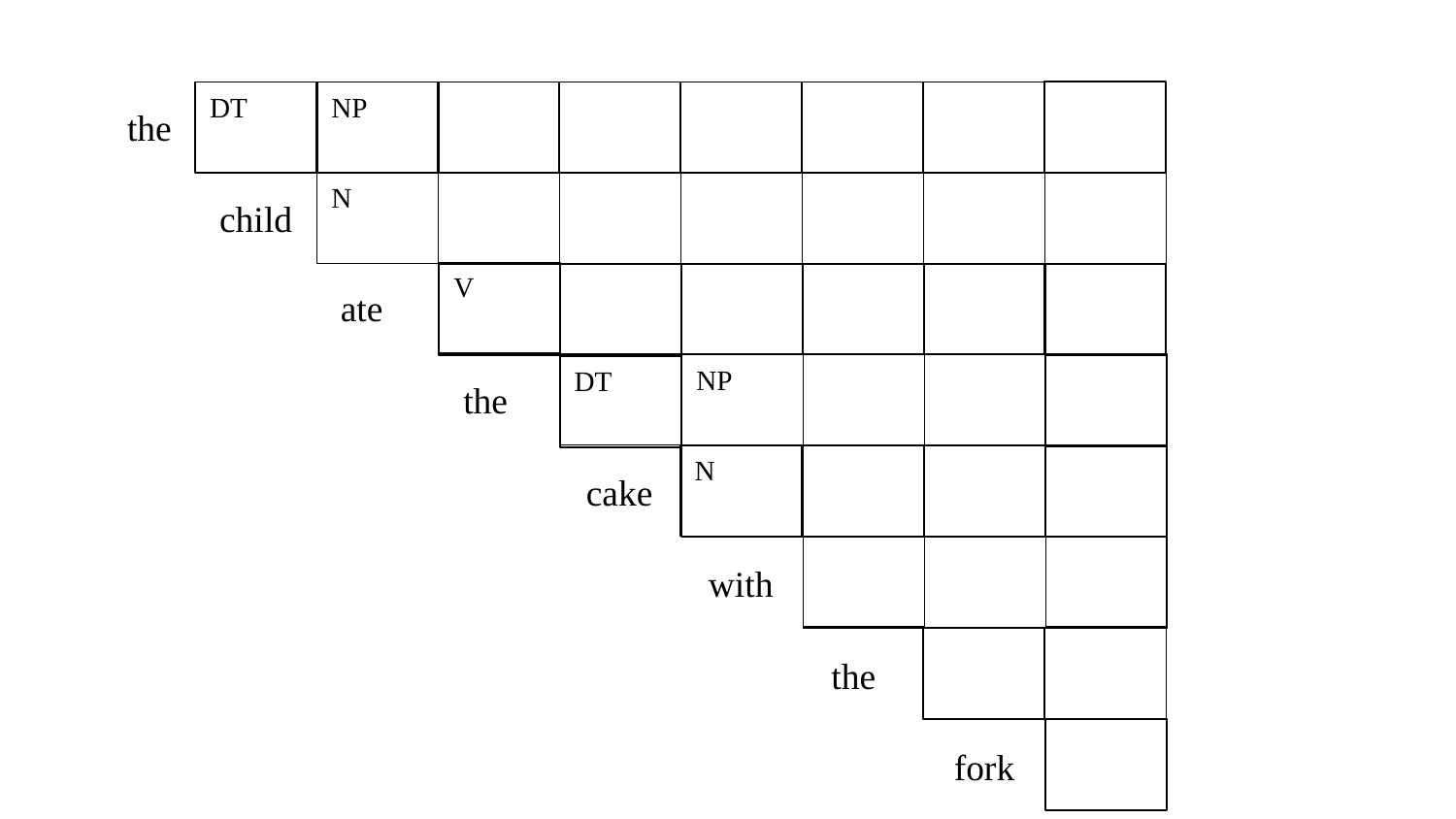

DT

NP

the

N

child
V

ate

NP

DT
the
N

cake

with

the

fork